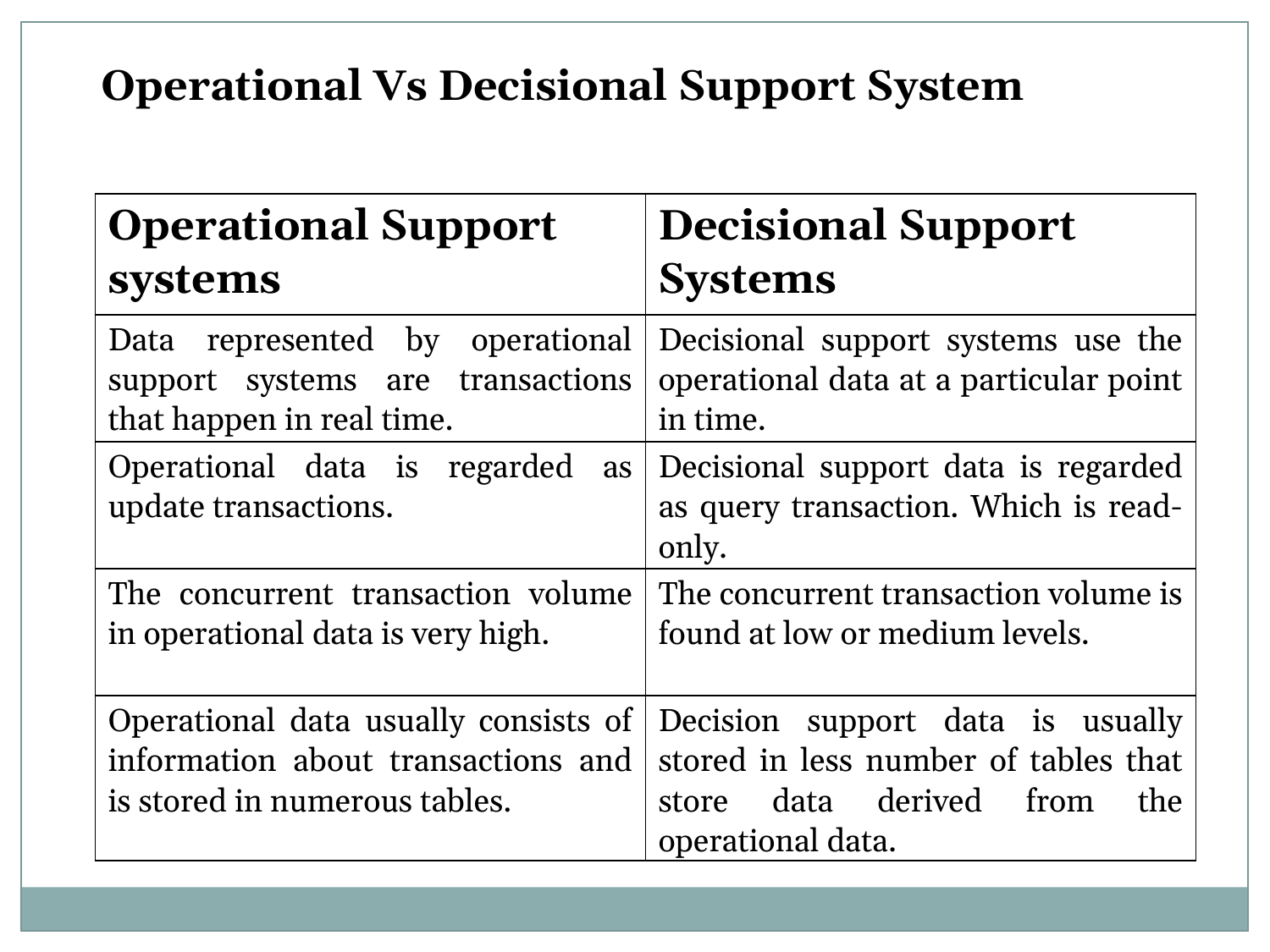

Operational Vs Decisional Support System
| Operational Support systems | Decisional Support Systems |
| --- | --- |
| Data represented by operational support systems are transactions that happen in real time. | Decisional support systems use the operational data at a particular point in time. |
| Operational data is regarded as update transactions. | Decisional support data is regarded as query transaction. Which is read-only. |
| The concurrent transaction volume in operational data is very high. | The concurrent transaction volume is found at low or medium levels. |
| Operational data usually consists of information about transactions and is stored in numerous tables. | Decision support data is usually stored in less number of tables that store data derived from the operational data. |